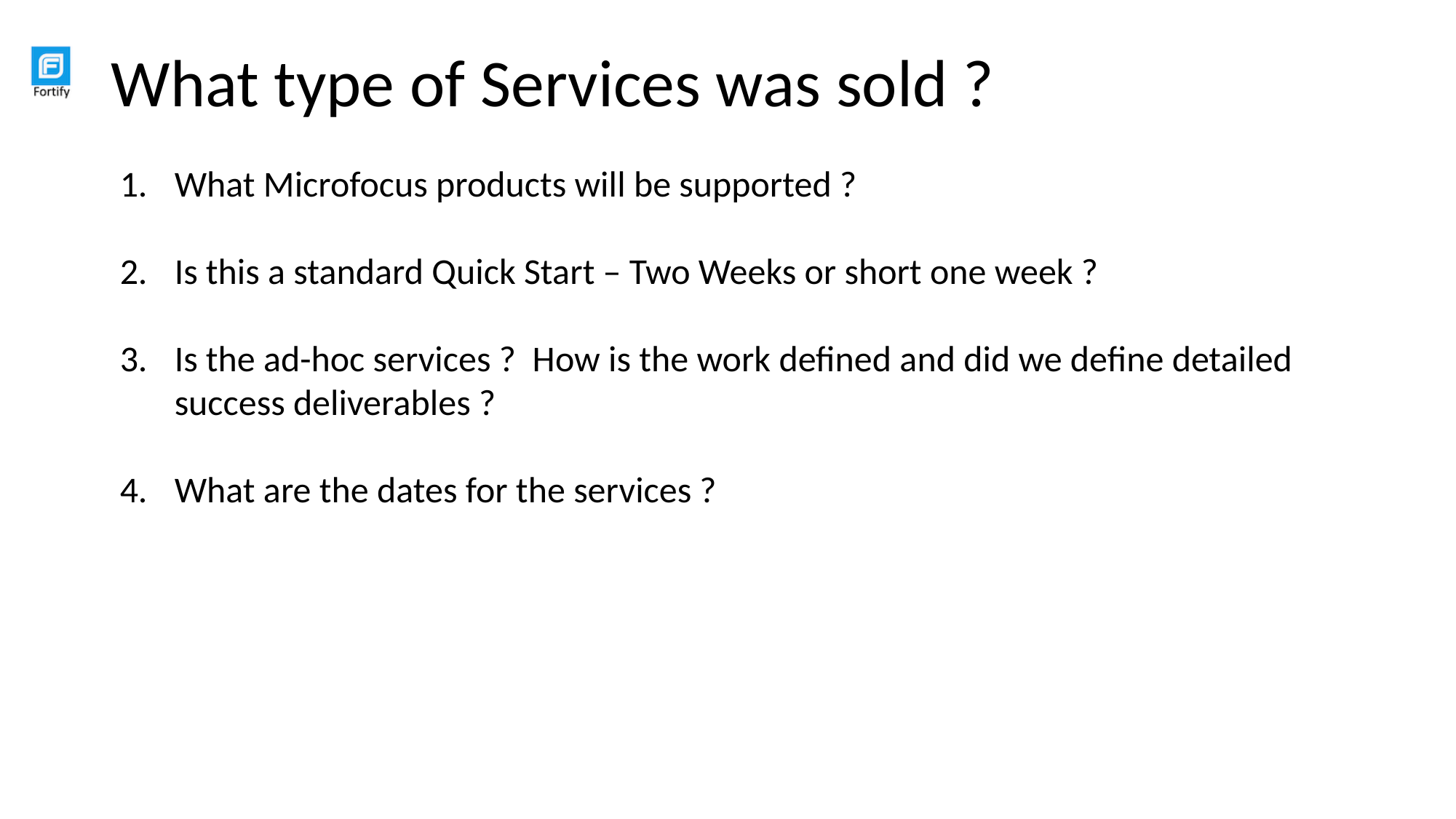

# What type of Services was sold ?
What Microfocus products will be supported ?
Is this a standard Quick Start – Two Weeks or short one week ?
Is the ad-hoc services ?  How is the work defined and did we define detailed success deliverables ?
What are the dates for the services ?